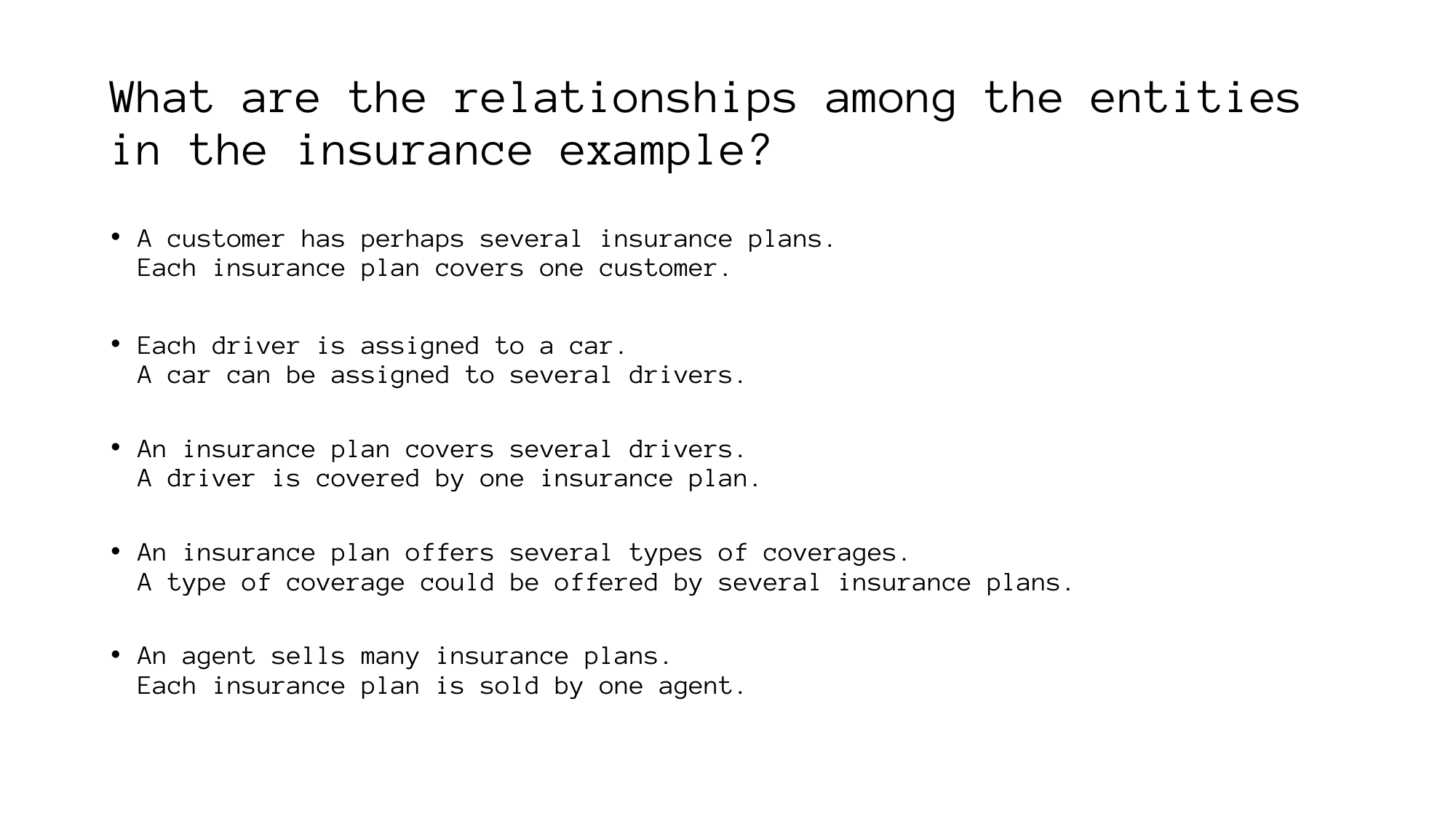

# What are the relationships among the entities in the insurance example?
A customer has perhaps several insurance plans.
Each insurance plan covers one customer.
Each driver is assigned to a car.
A car can be assigned to several drivers.
An insurance plan covers several drivers.
A driver is covered by one insurance plan.
An insurance plan offers several types of coverages.
A type of coverage could be offered by several insurance plans.
An agent sells many insurance plans.
Each insurance plan is sold by one agent.